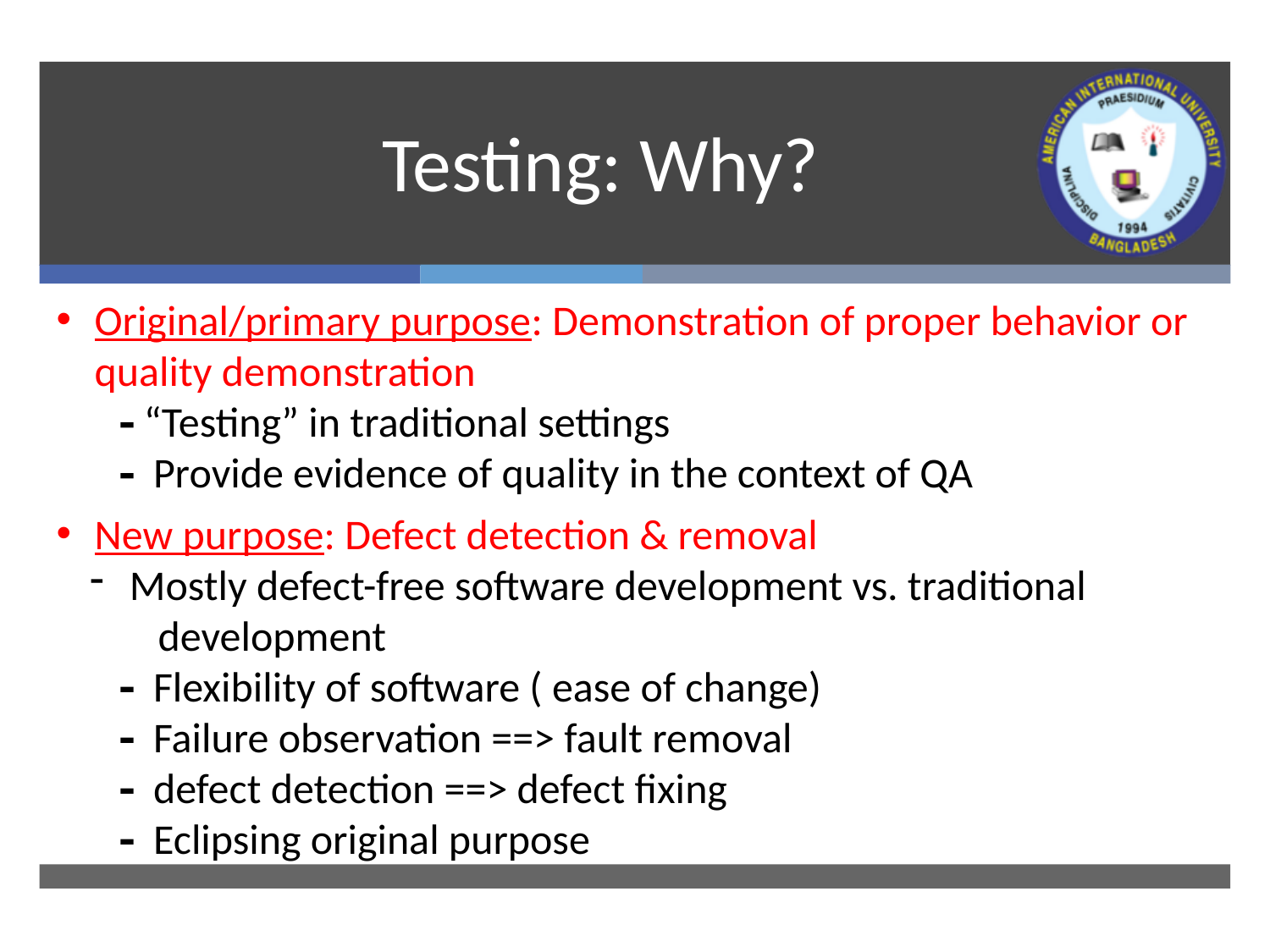

# Testing: Why?
Original/primary purpose: Demonstration of proper behavior or quality demonstration
− “Testing” in traditional settings
−  Provide evidence of quality in the context of QA
New purpose: Defect detection & removal
 Mostly defect-free software development vs. traditional
    development
−  Flexibility of software ( ease of change)
−  Failure observation ==> fault removal
−  defect detection ==> defect fixing
−  Eclipsing original purpose